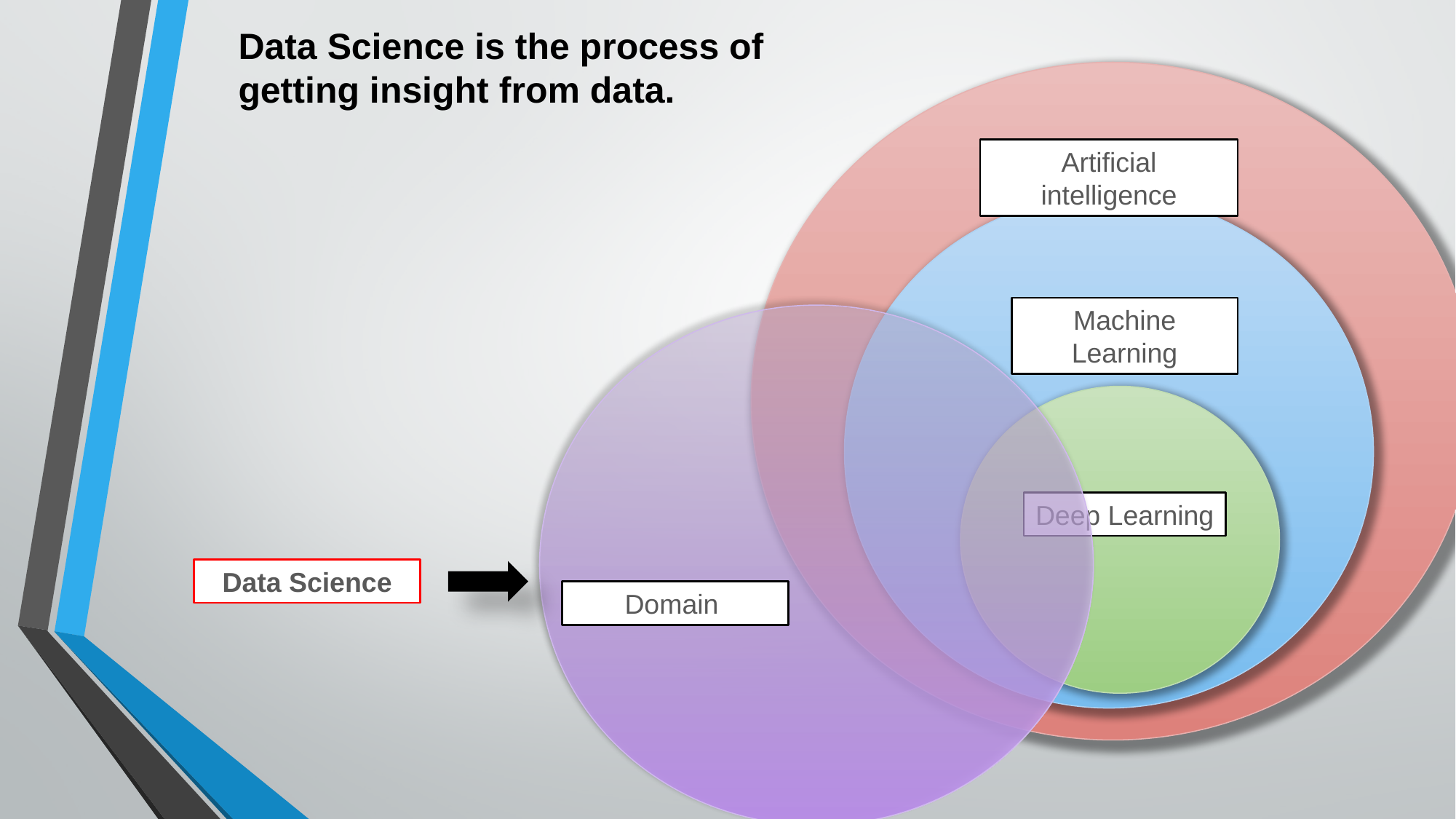

Data Science is the process of getting insight from data.

Artificial intelligence

Machine Learning

Deep Learning
Data Science

Domain